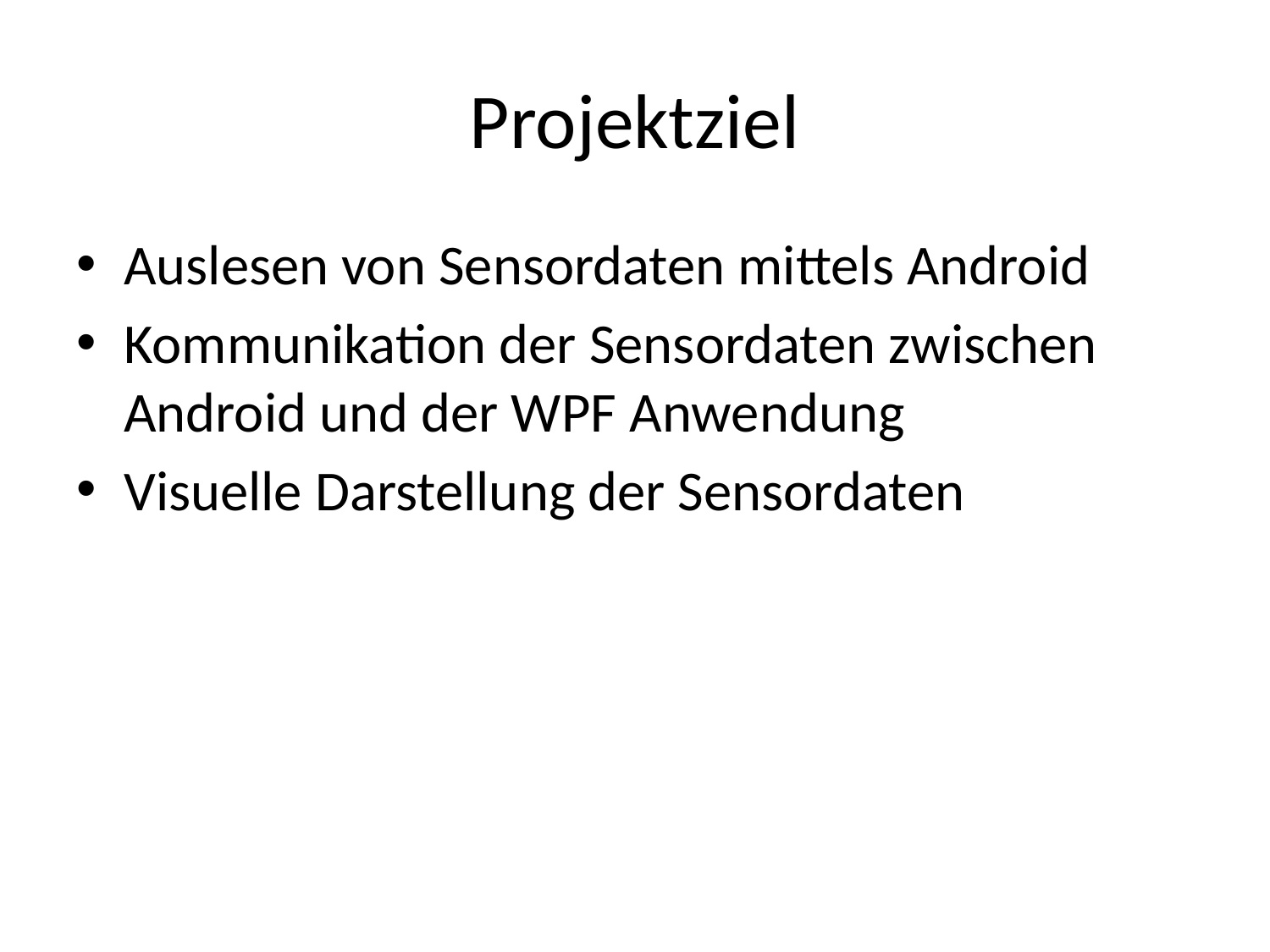

# Projektziel
Auslesen von Sensordaten mittels Android
Kommunikation der Sensordaten zwischen Android und der WPF Anwendung
Visuelle Darstellung der Sensordaten